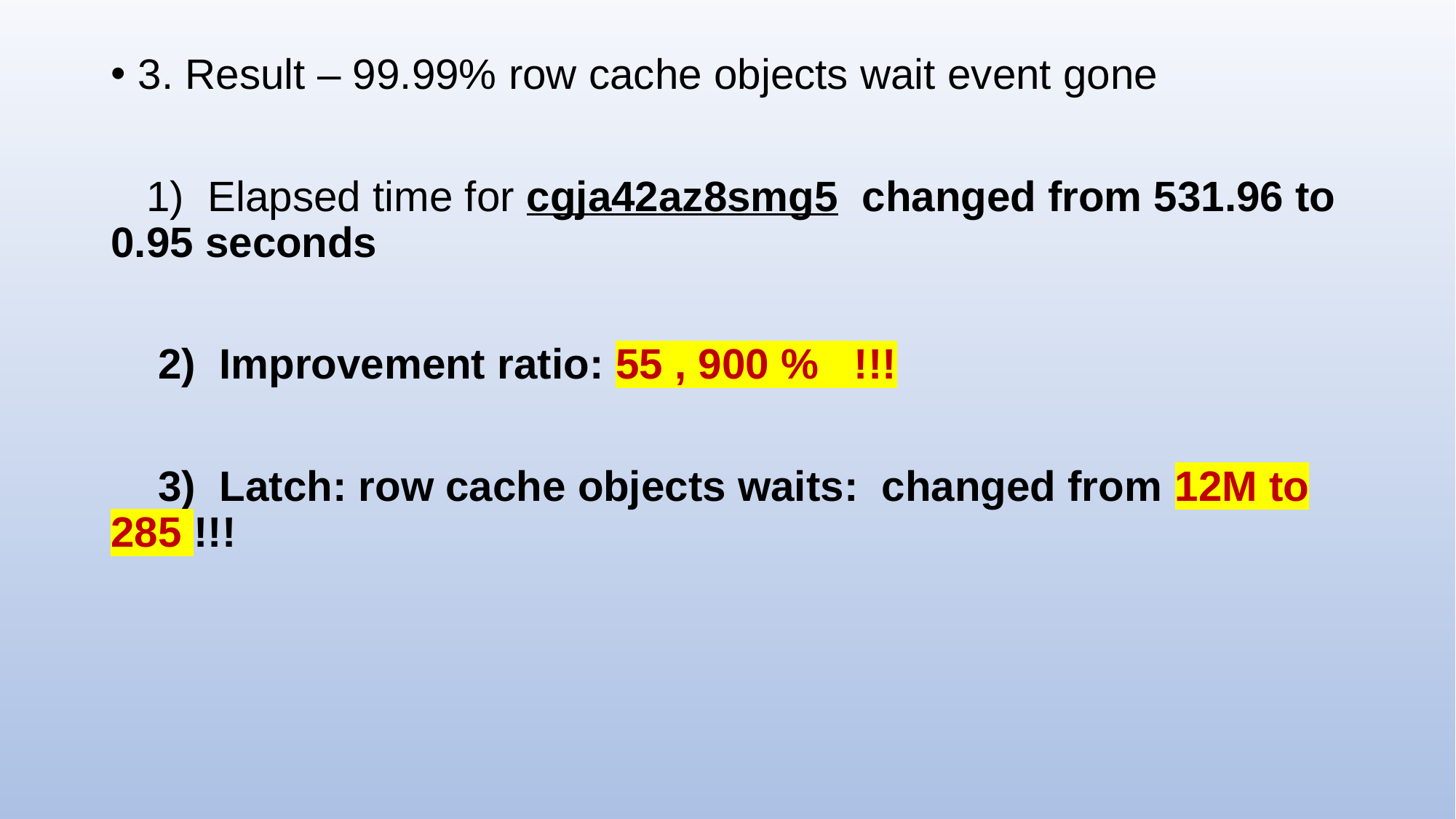

3. Result – 99.99% row cache objects wait event gone

   1)  Elapsed time for cgja42az8smg5  changed from 531.96 to 0.95 seconds

    2)  Improvement ratio: 55 , 900 %   !!!

    3)  Latch: row cache objects waits:  changed from 12M to 285 !!!